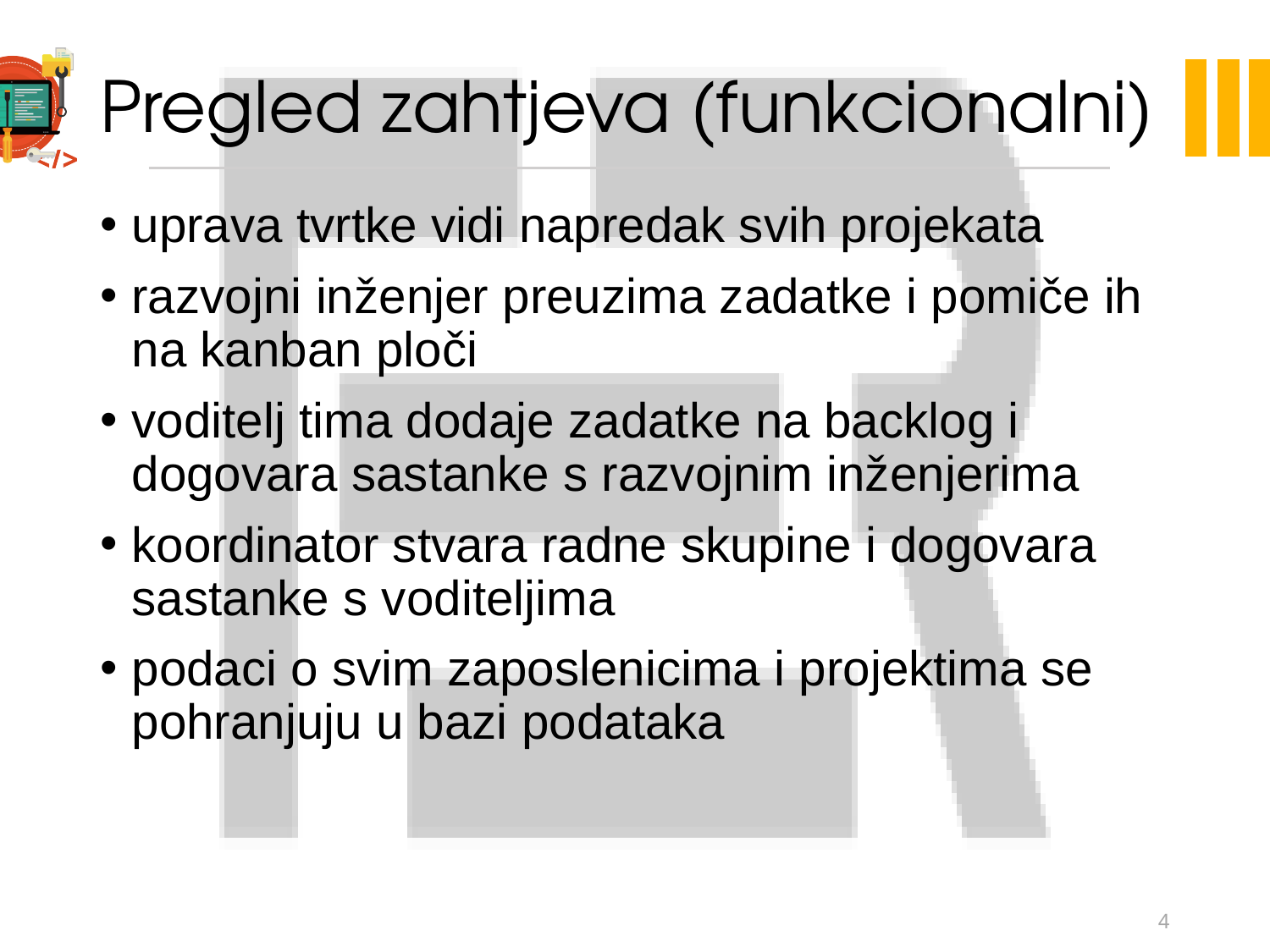

# Pregled zahtjeva (funkcionalni)
uprava tvrtke vidi napredak svih projekata
razvojni inženjer preuzima zadatke i pomiče ih na kanban ploči
voditelj tima dodaje zadatke na backlog i dogovara sastanke s razvojnim inženjerima
koordinator stvara radne skupine i dogovara sastanke s voditeljima
podaci o svim zaposlenicima i projektima se pohranjuju u bazi podataka

4